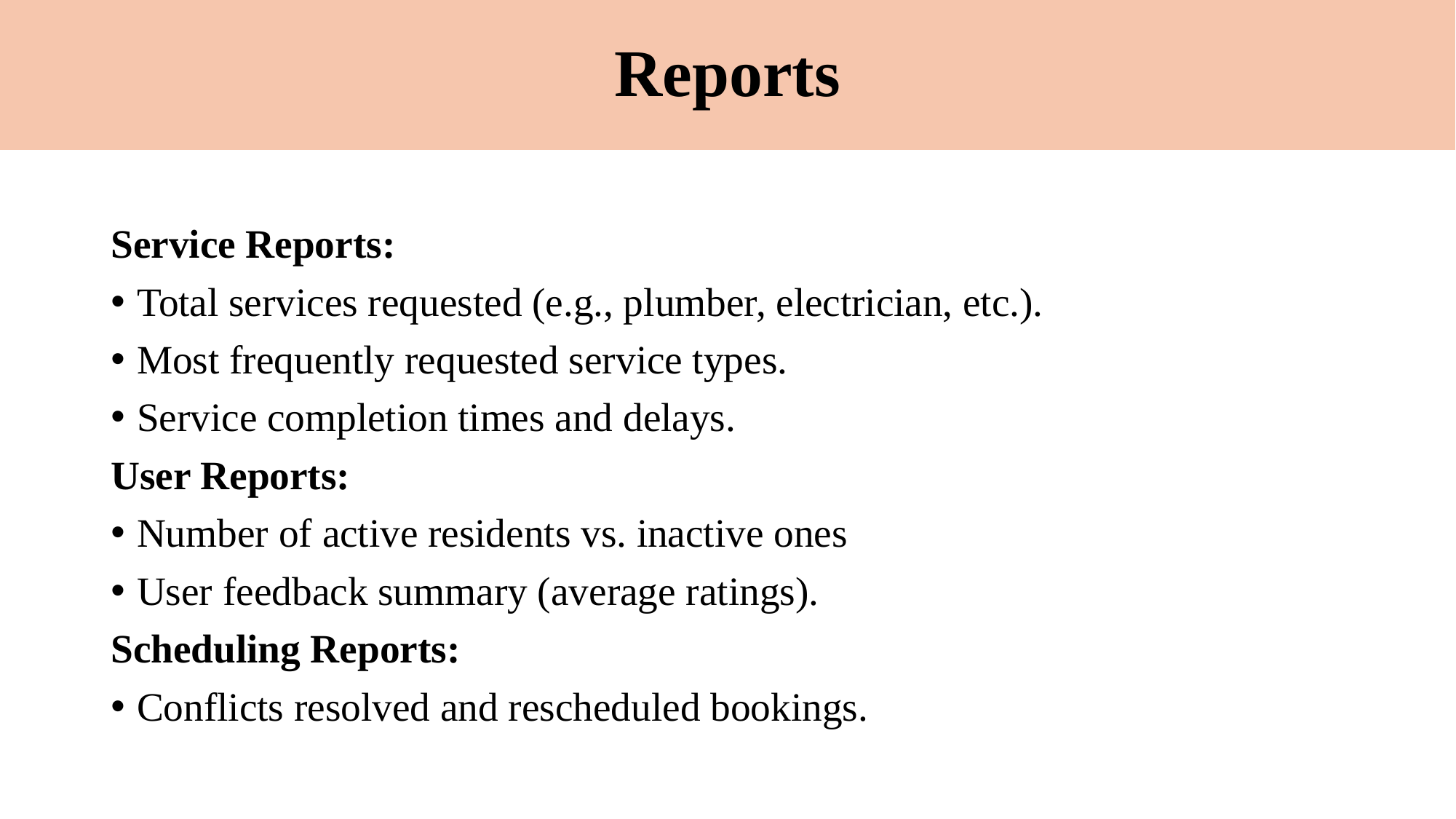

# Reports
Service Reports:
Total services requested (e.g., plumber, electrician, etc.).
Most frequently requested service types.
Service completion times and delays.
User Reports:
Number of active residents vs. inactive ones
User feedback summary (average ratings).
Scheduling Reports:
Conflicts resolved and rescheduled bookings.